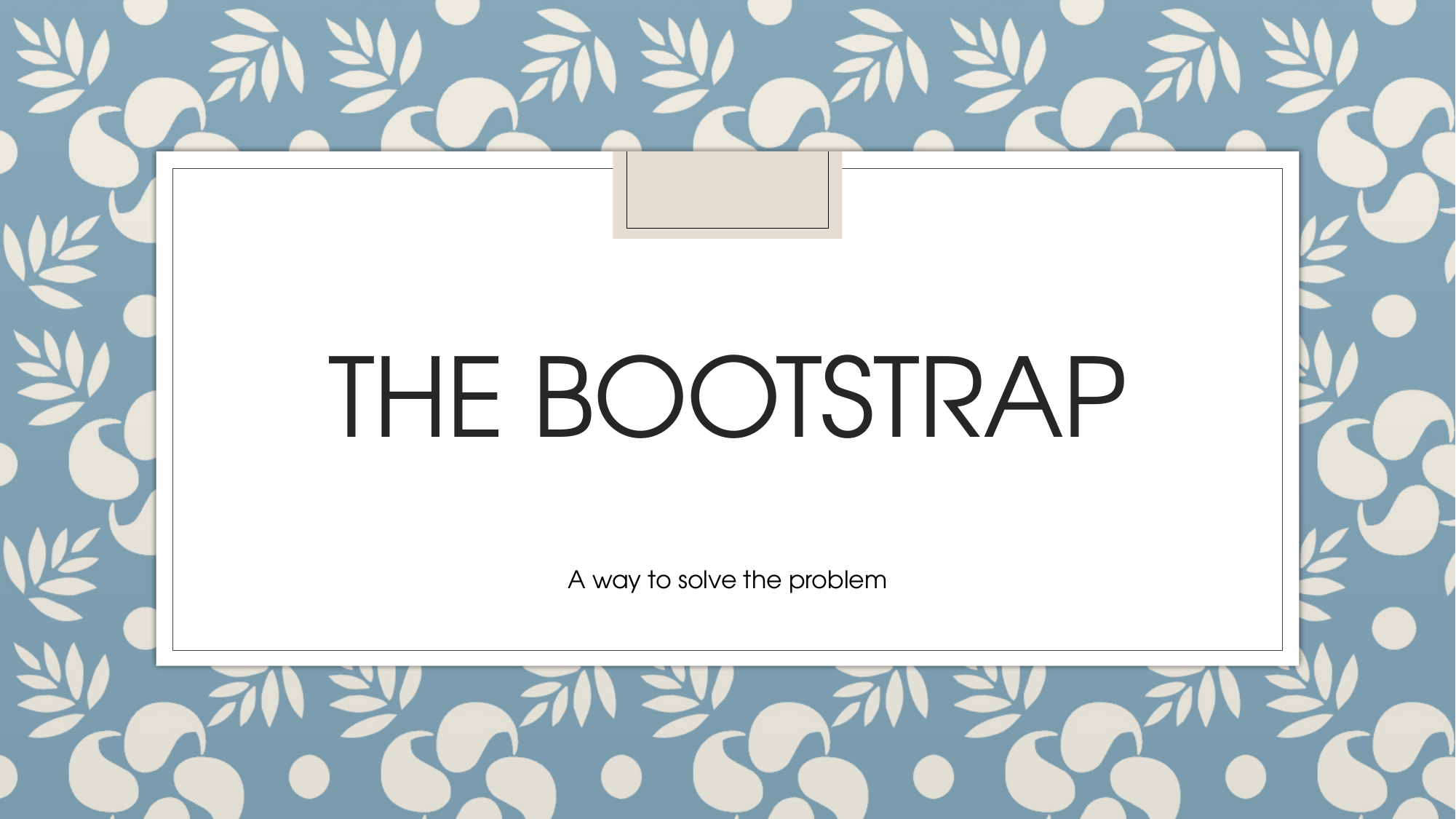

# The Bootstrap
A way to solve the problem